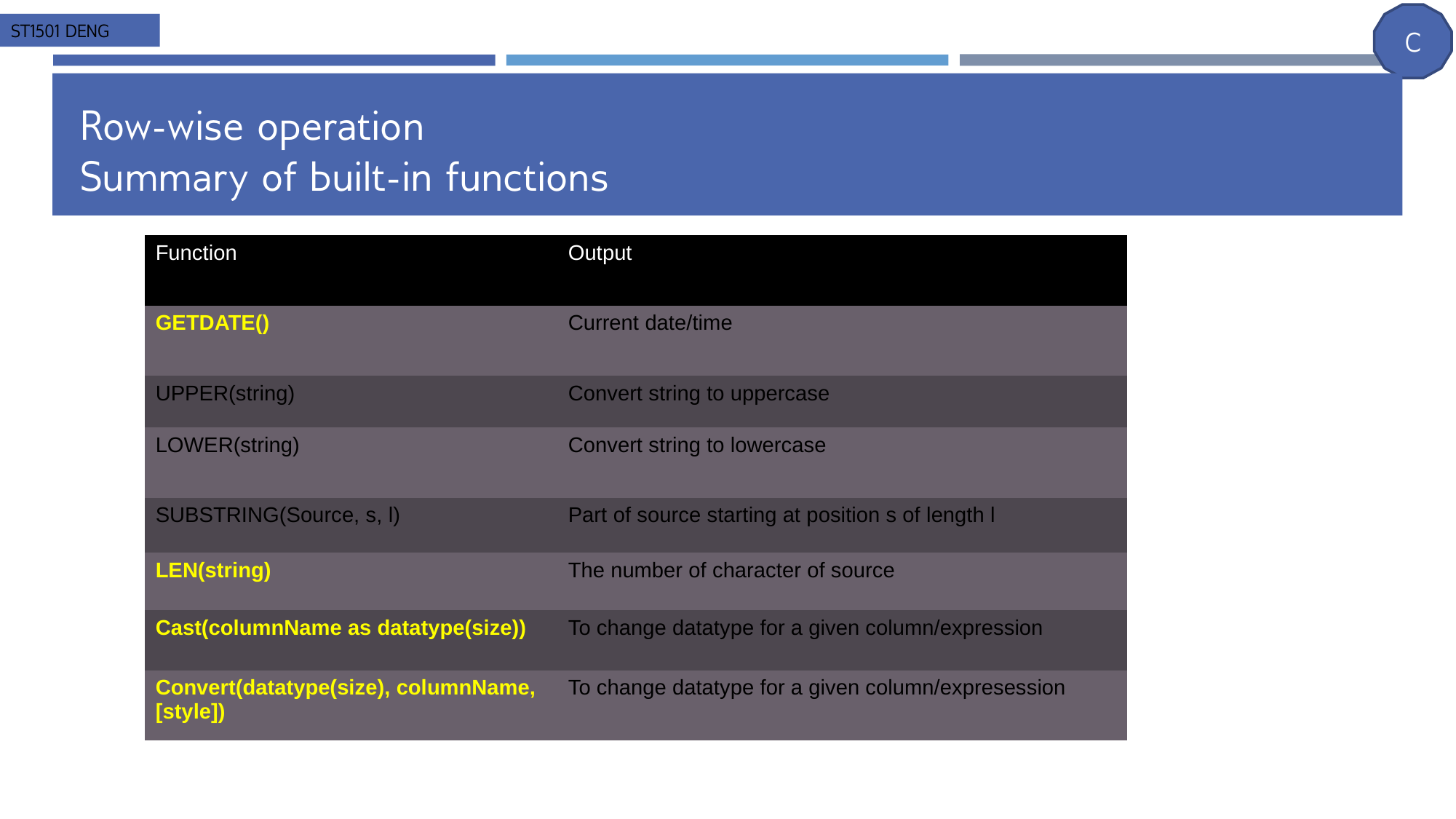

# Row-wise operation Summary of built-in functions
| Function | Output |
| --- | --- |
| GETDATE() | Current date/time |
| UPPER(string) | Convert string to uppercase |
| LOWER(string) | Convert string to lowercase |
| SUBSTRING(Source, s, l) | Part of source starting at position s of length l |
| LEN(string) | The number of character of source |
| Cast(columnName as datatype(size)) | To change datatype for a given column/expression |
| Convert(datatype(size), columnName, [style]) | To change datatype for a given column/expresession |